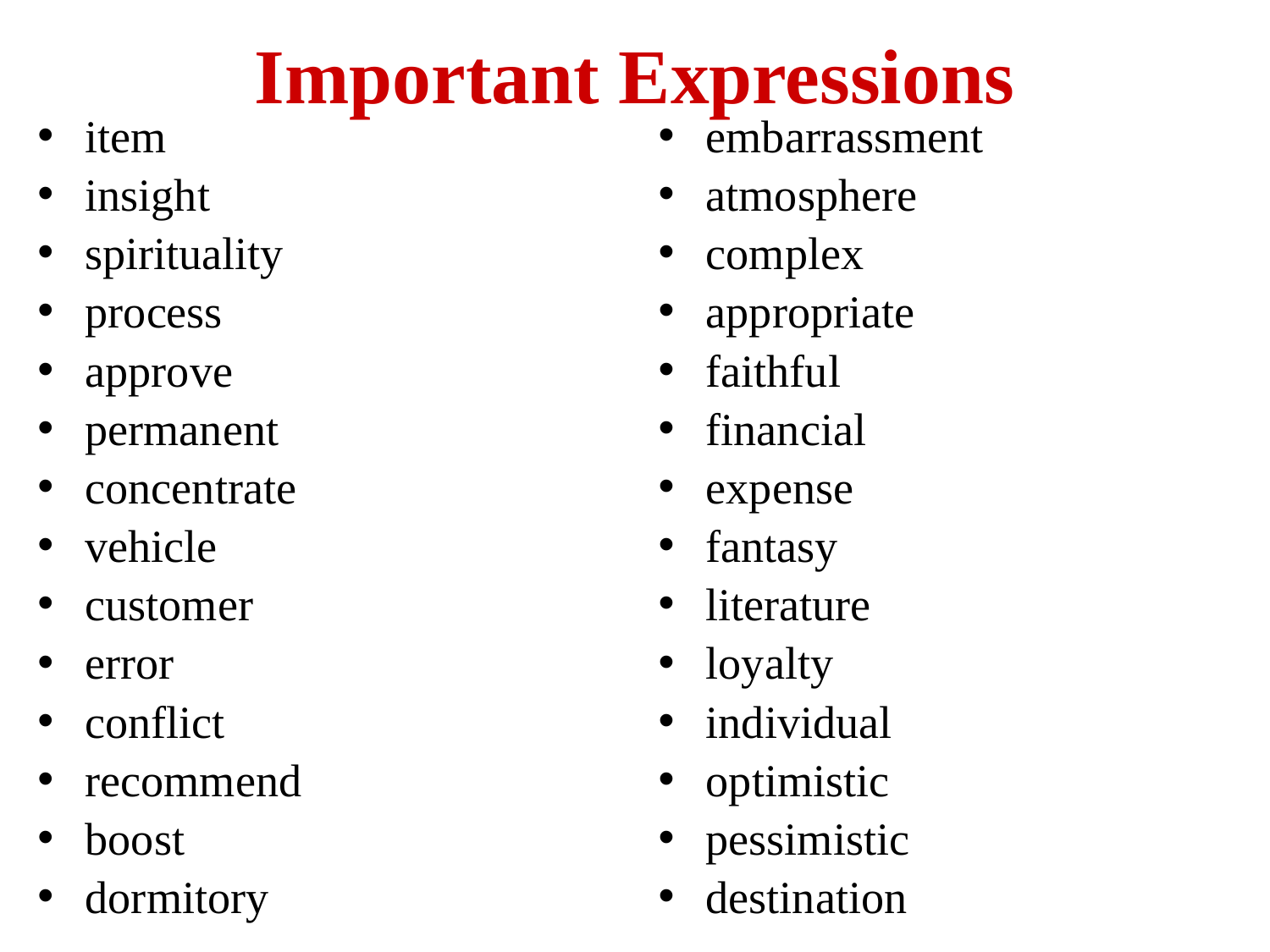

# Important Expressions
item
insight
spirituality
process
approve
permanent
concentrate
vehicle
customer
error
conflict
recommend
boost
dormitory

embarrassment
atmosphere
complex
appropriate
faithful
financial
expense
fantasy
literature
loyalty
individual
optimistic
pessimistic
destination